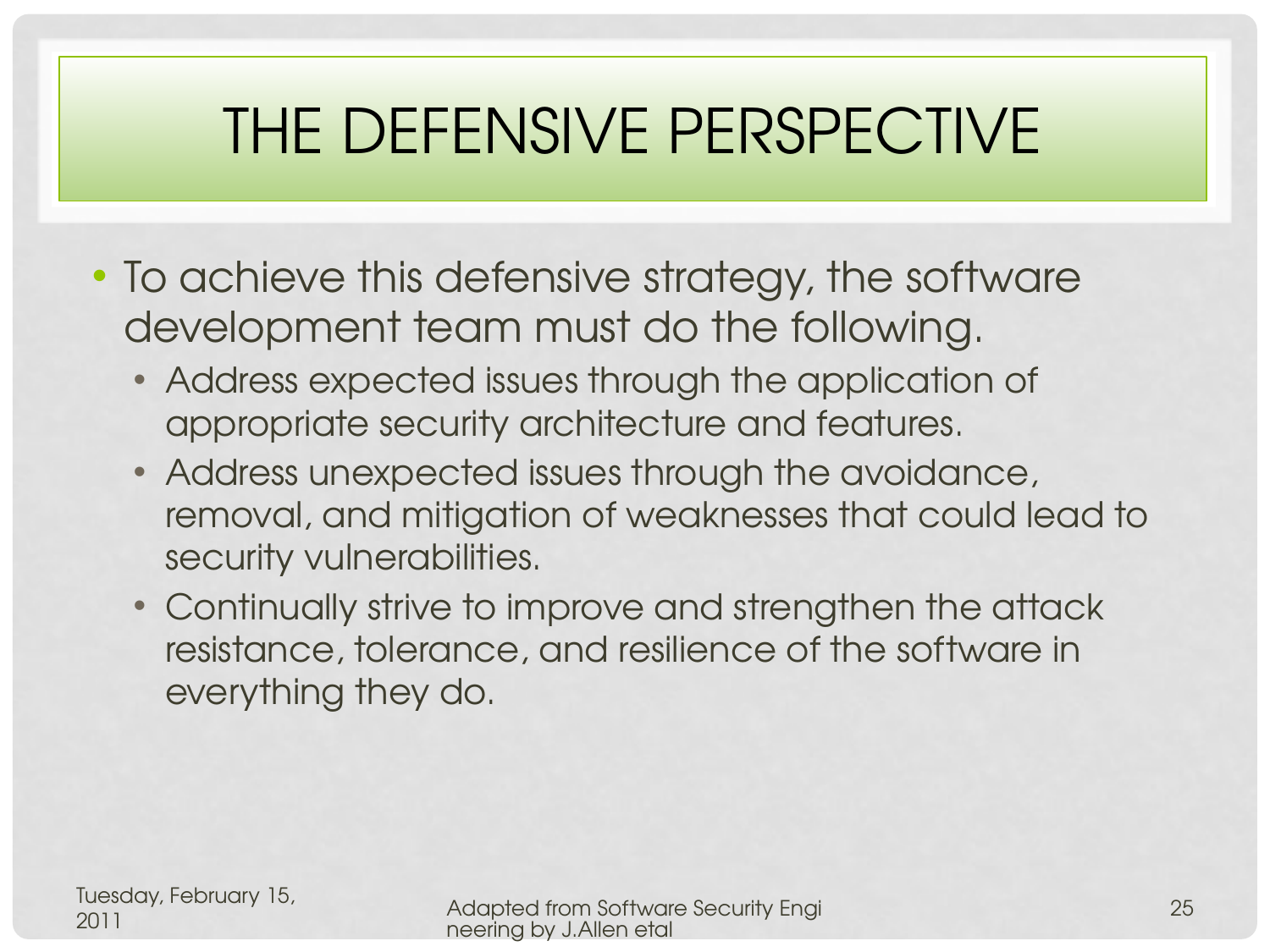

# The defensive perspective
To achieve this defensive strategy, the software development team must do the following.
Address expected issues through the application of appropriate security architecture and features.
Address unexpected issues through the avoidance, removal, and mitigation of weaknesses that could lead to security vulnerabilities.
Continually strive to improve and strengthen the attack resistance, tolerance, and resilience of the software in everything they do.

Tuesday, February 15, 2011
Adapted from Software Security Engineering by J.Allen etal
25